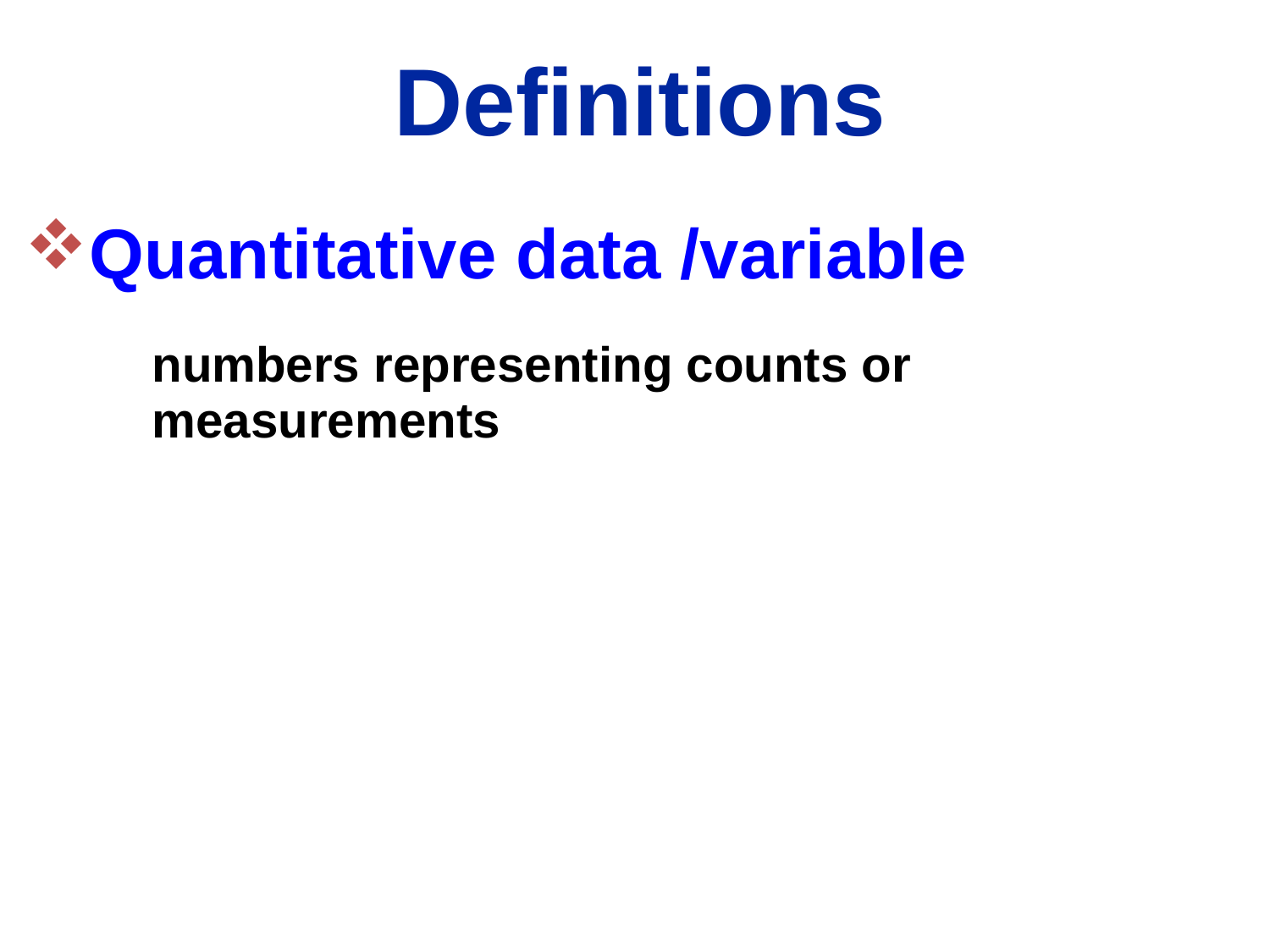

Definitions

Quantitative data /variable
	numbers representing counts or 			measurements